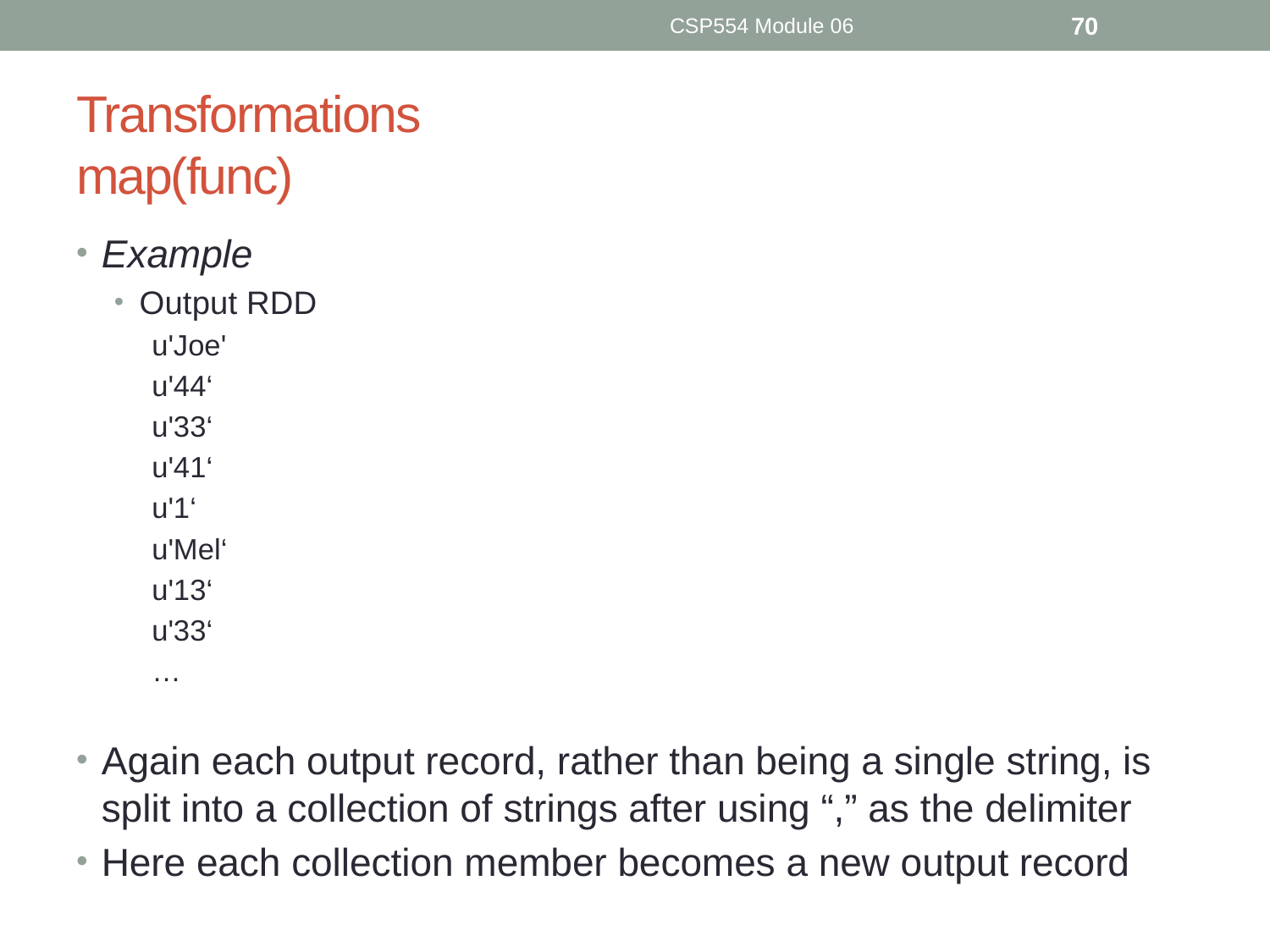

CSP554 Module 06
70
# Transformations map(func)
Example
Output RDD
u'Joe'
u'44‘
u'33‘
u'41‘
u'1‘
u'Mel‘
u'13‘
u'33‘
…

Again each output record, rather than being a single string, is split into a collection of strings after using “,” as the delimiter
Here each collection member becomes a new output record